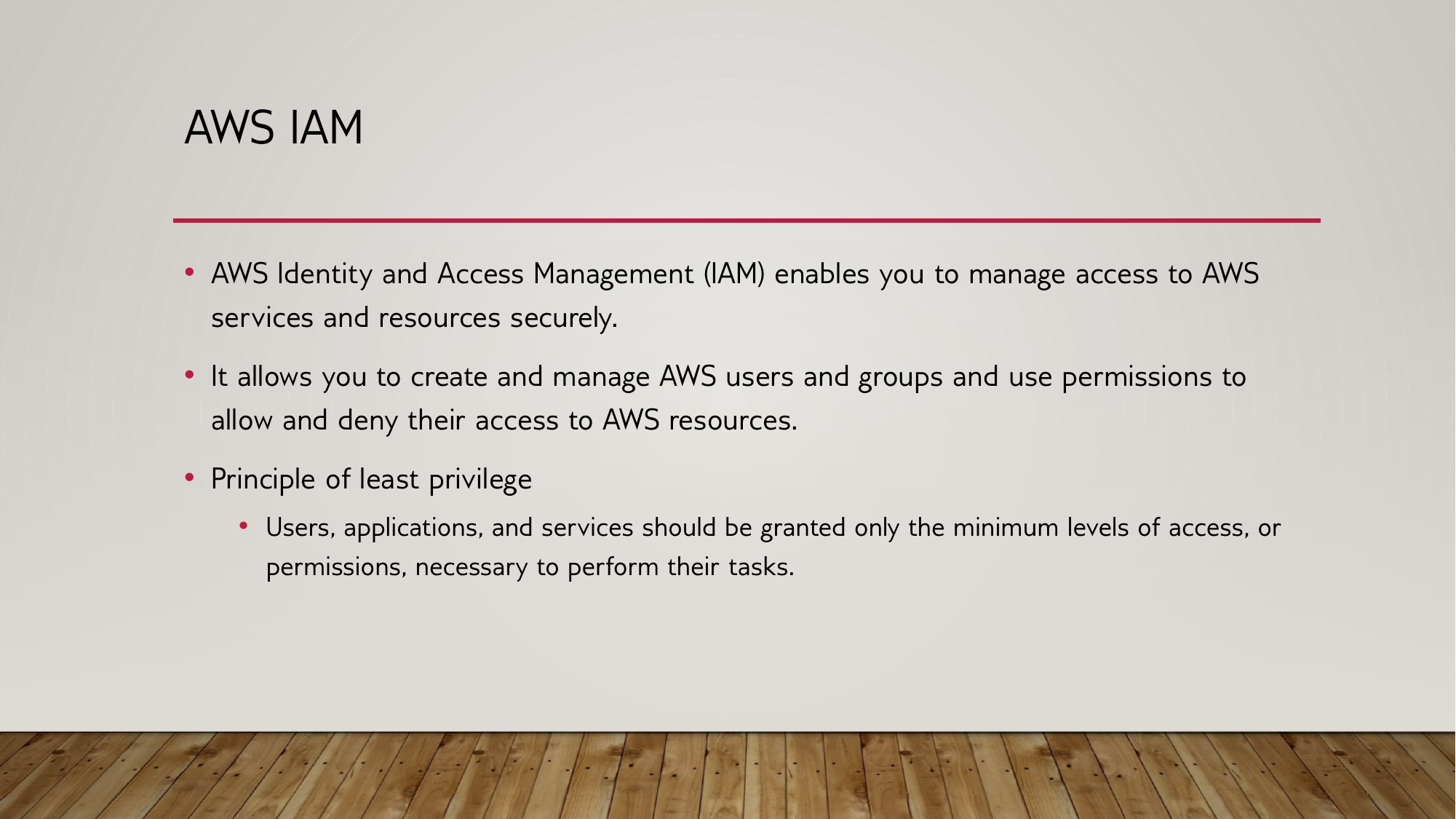

# AWS IAM
AWS Identity and Access Management (IAM) enables you to manage access to AWS services and resources securely.
It allows you to create and manage AWS users and groups and use permissions to allow and deny their access to AWS resources.
Principle of least privilege
Users, applications, and services should be granted only the minimum levels of access, or permissions, necessary to perform their tasks.